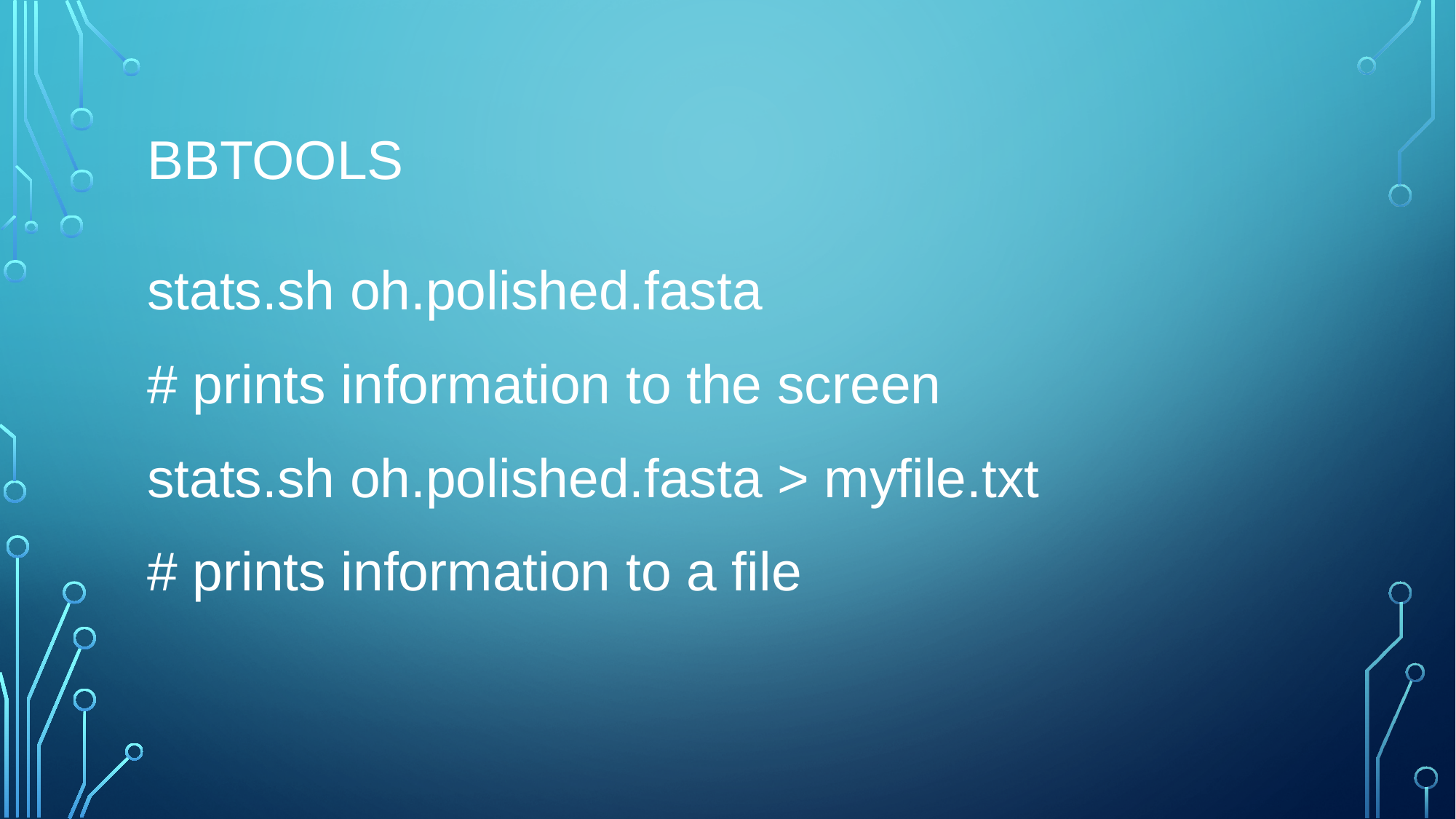

# BBTOOLS
stats.sh oh.polished.fasta
# prints information to the screen
stats.sh oh.polished.fasta > myfile.txt
# prints information to a file